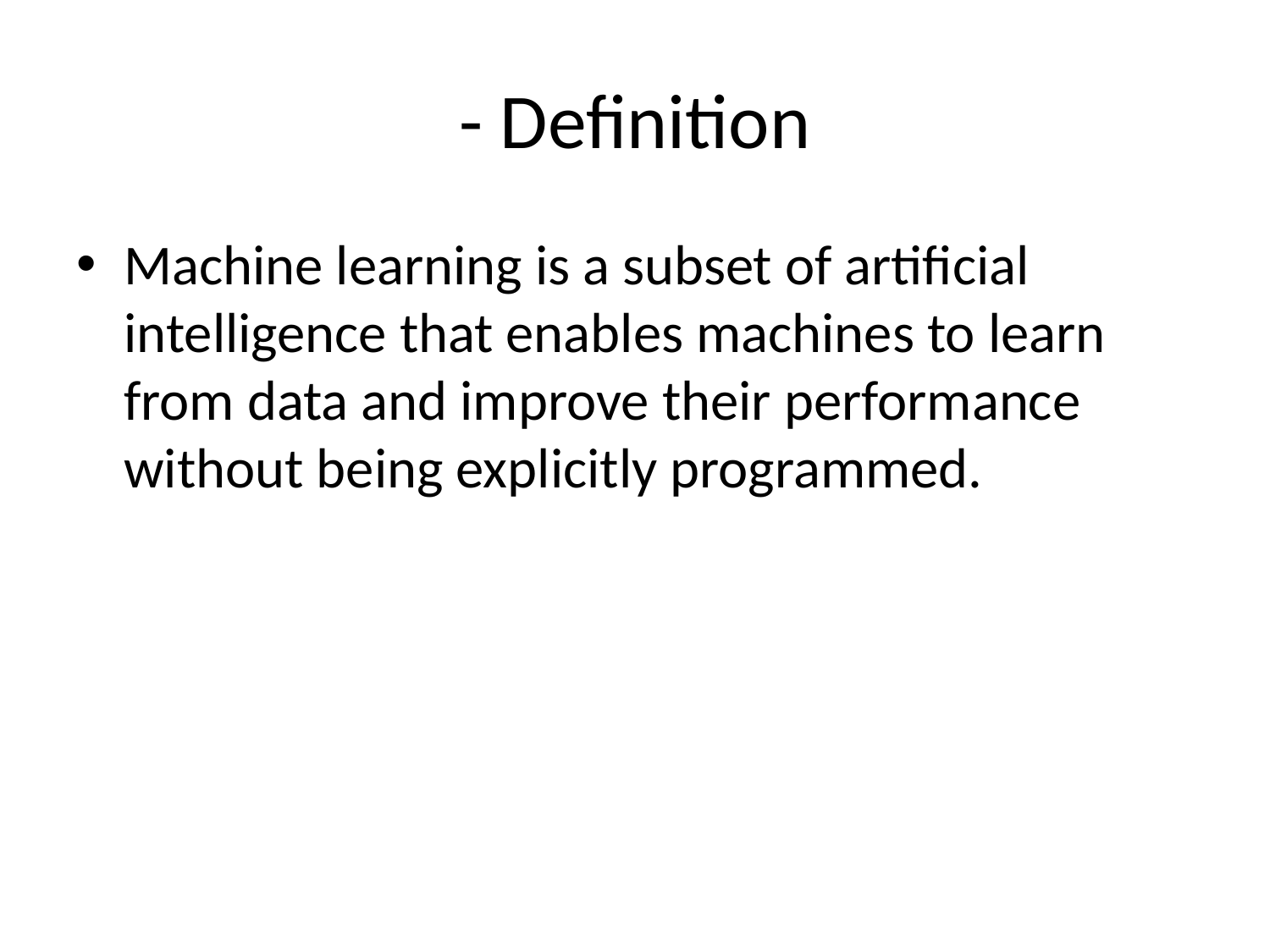

# - Definition
Machine learning is a subset of artificial intelligence that enables machines to learn from data and improve their performance without being explicitly programmed.